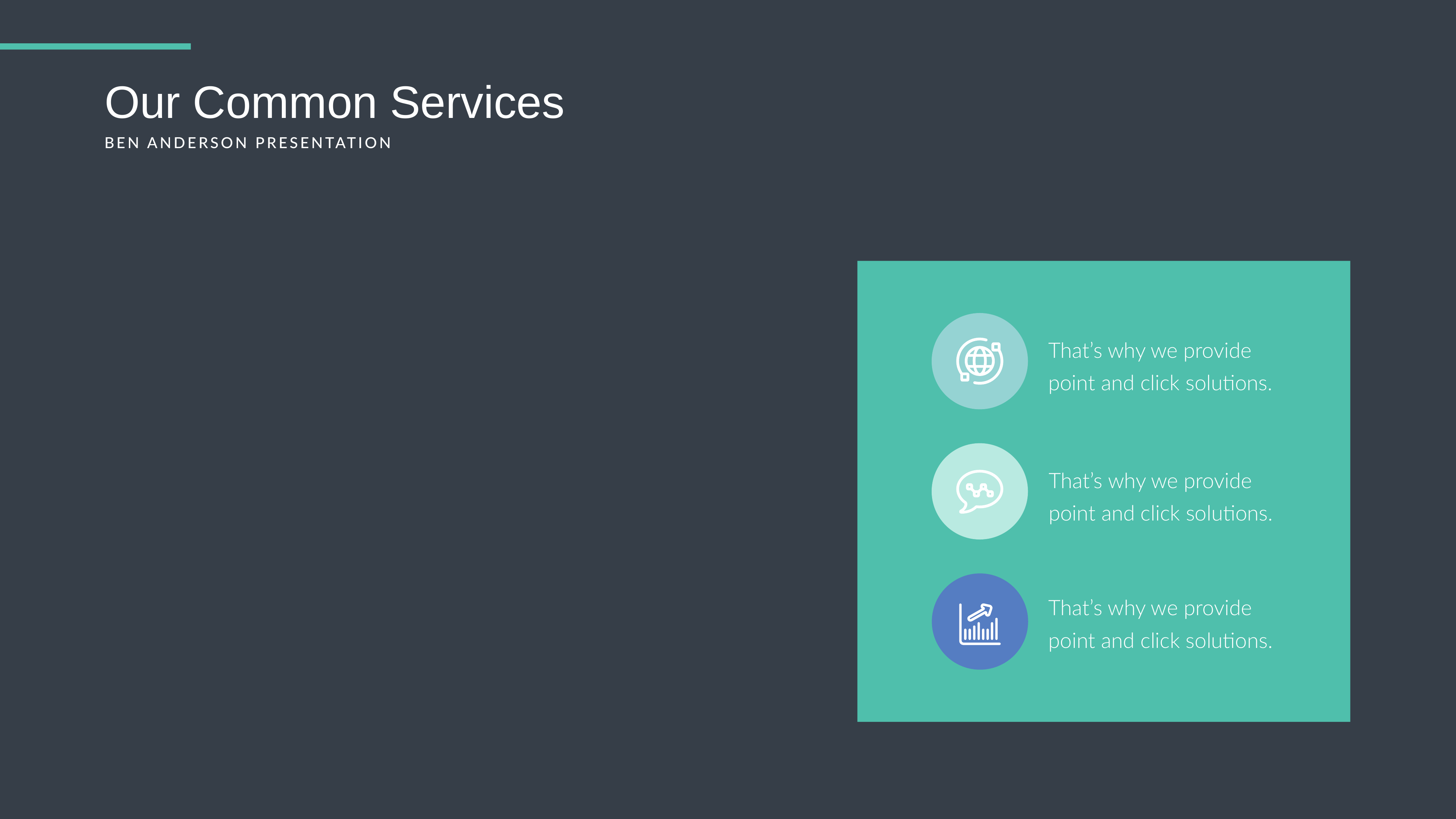

Our Common Services
BEN ANDERSON PRESENTATION

That’s why we provide point and click solutions.

That’s why we provide point and click solutions.

That’s why we provide point and click solutions.